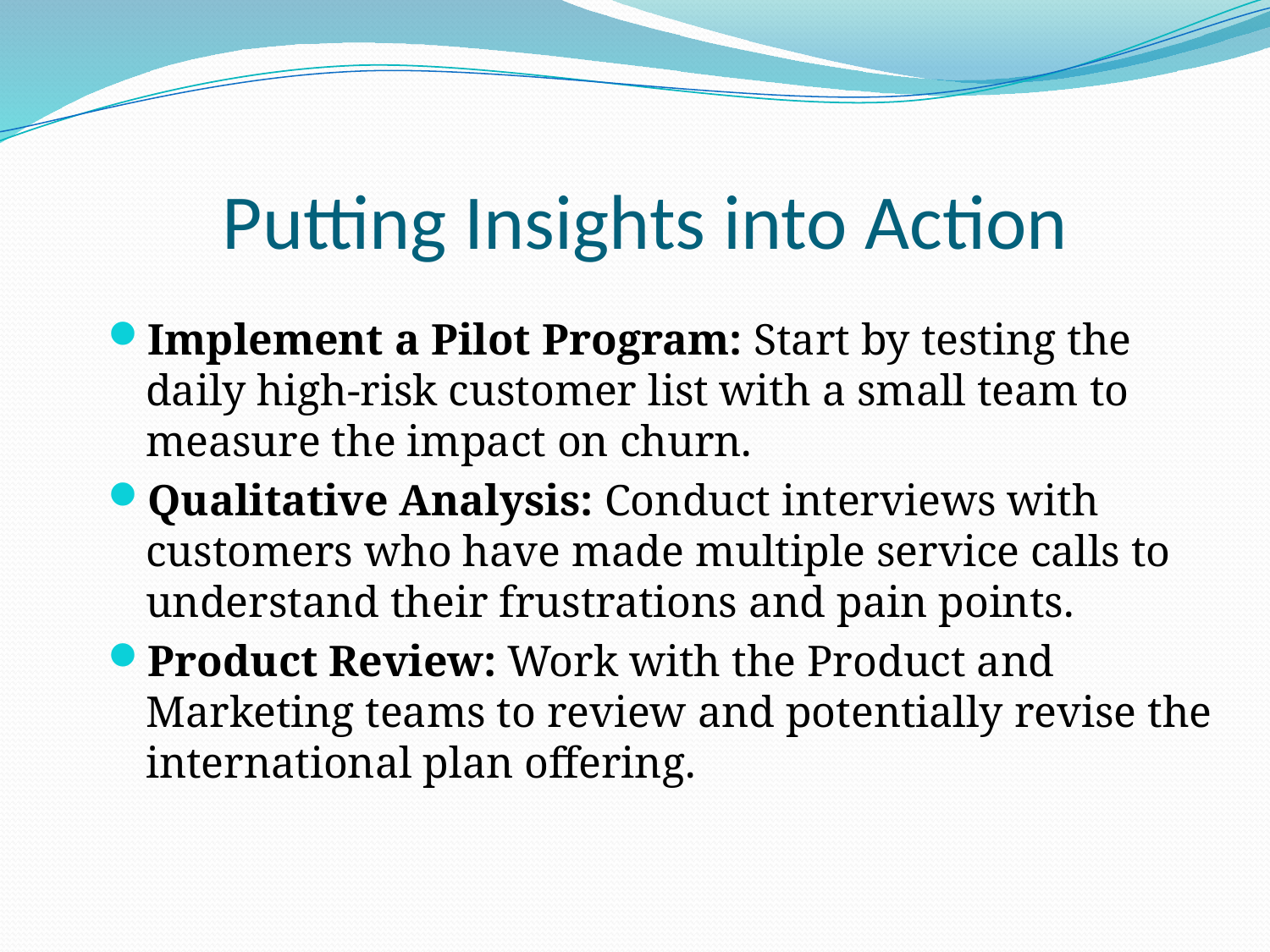

# Putting Insights into Action
Implement a Pilot Program: Start by testing the daily high-risk customer list with a small team to measure the impact on churn.
Qualitative Analysis: Conduct interviews with customers who have made multiple service calls to understand their frustrations and pain points.
Product Review: Work with the Product and Marketing teams to review and potentially revise the international plan offering.